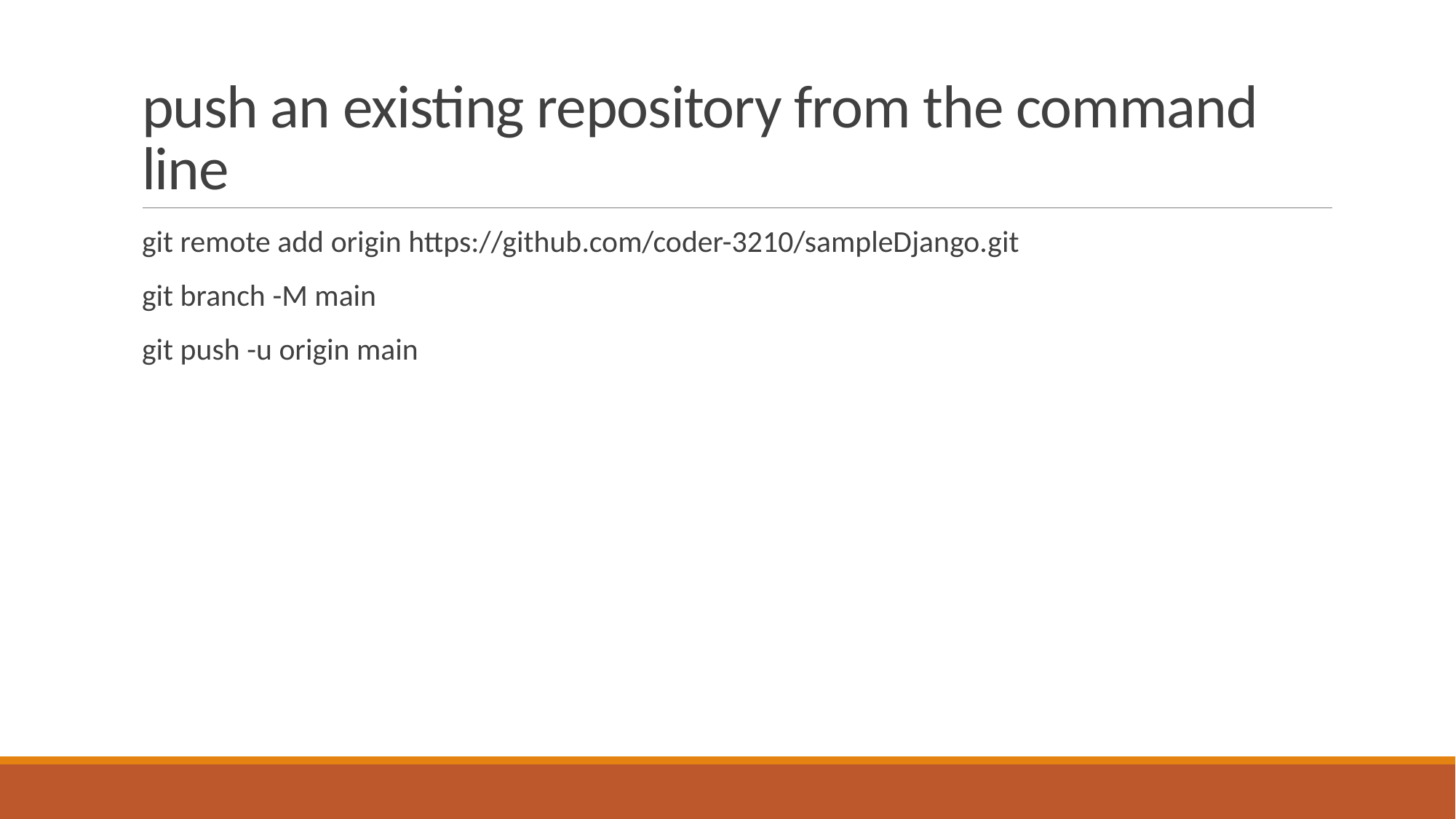

# push an existing repository from the command line
git remote add origin https://github.com/coder-3210/sampleDjango.git
git branch -M main
git push -u origin main